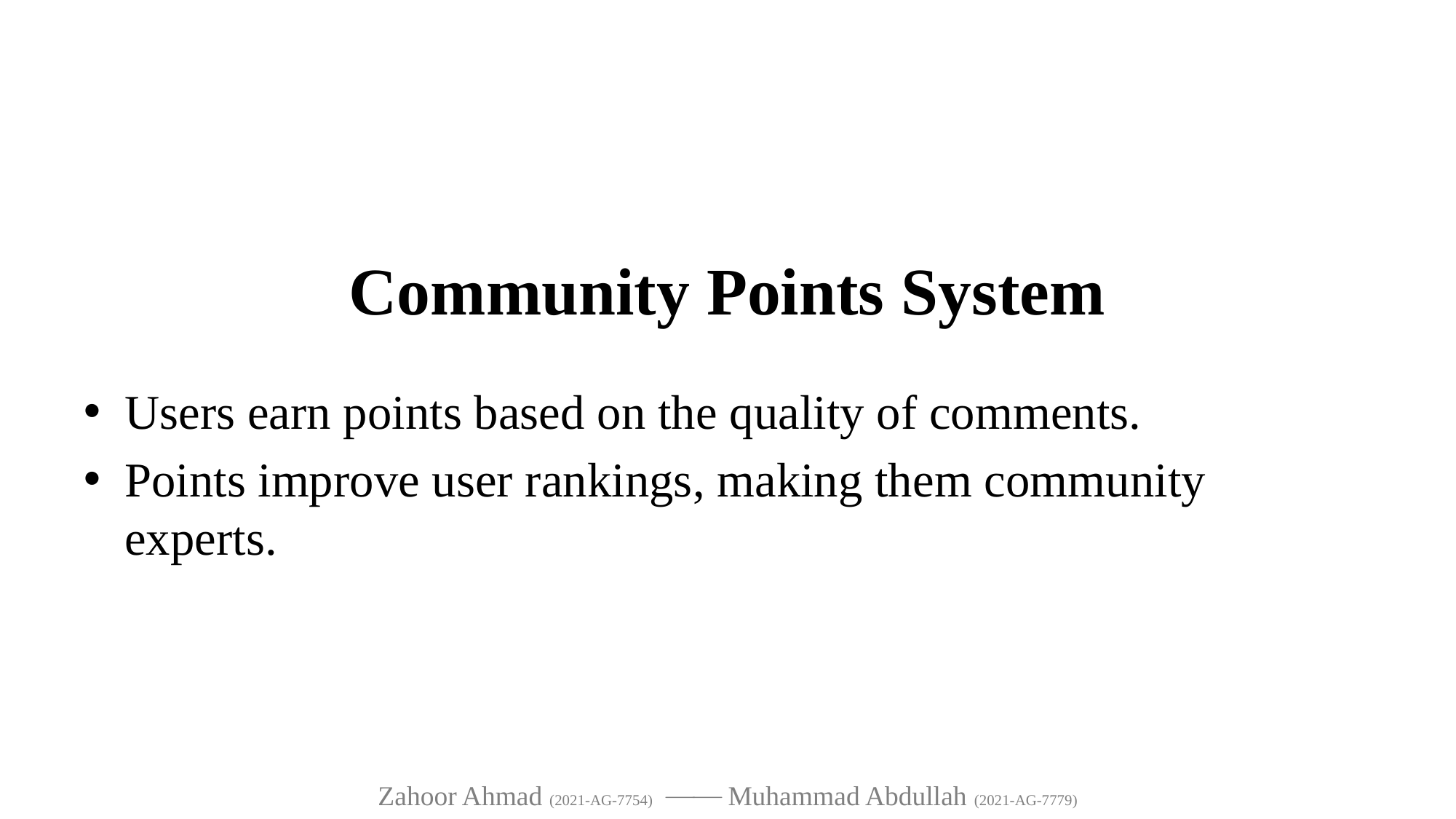

# Community Points System
Users earn points based on the quality of comments.
Points improve user rankings, making them community experts.
Zahoor Ahmad (2021-AG-7754)  ⎯⎯ Muhammad Abdullah (2021-AG-7779)